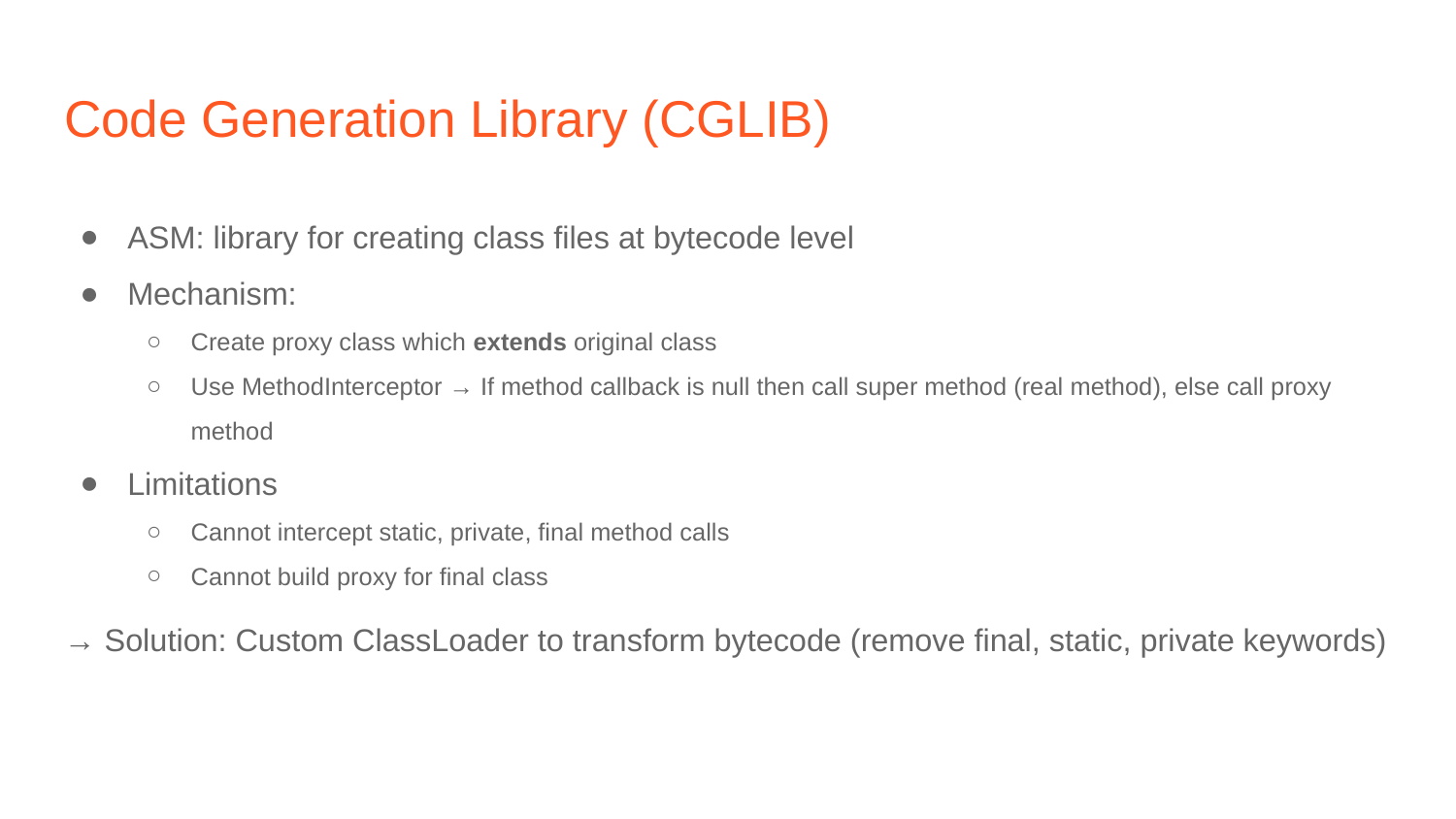

# Code Generation Library (CGLIB)
ASM: library for creating class files at bytecode level
Mechanism:
Create proxy class which extends original class
Use MethodInterceptor → If method callback is null then call super method (real method), else call proxy method
Limitations
Cannot intercept static, private, final method calls
Cannot build proxy for final class
→ Solution: Custom ClassLoader to transform bytecode (remove final, static, private keywords)